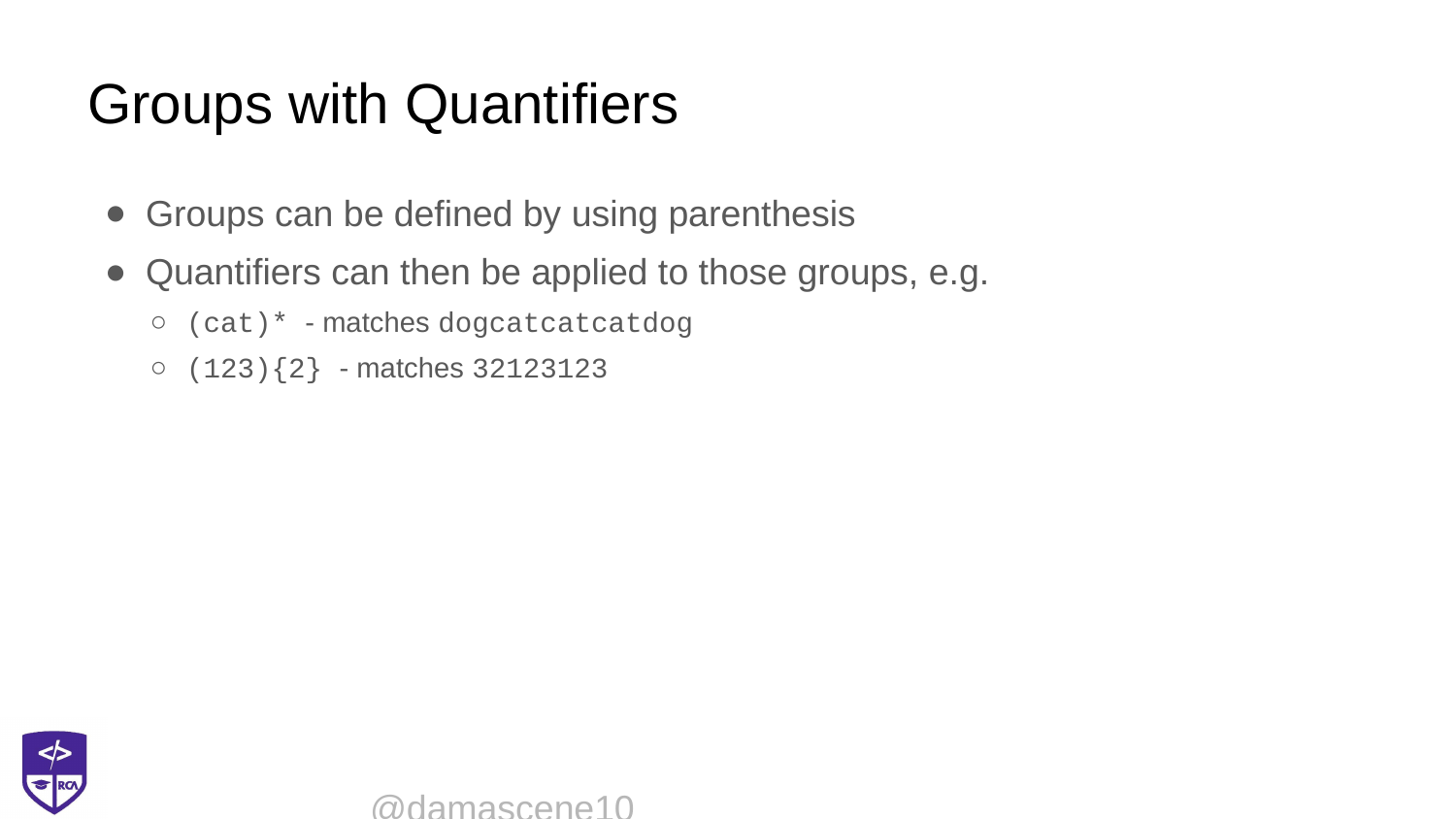

# Groups with Quantifiers
Groups can be defined by using parenthesis
Quantifiers can then be applied to those groups, e.g.
(cat)* - matches dogcatcatcatdog
(123){2} - matches 32123123